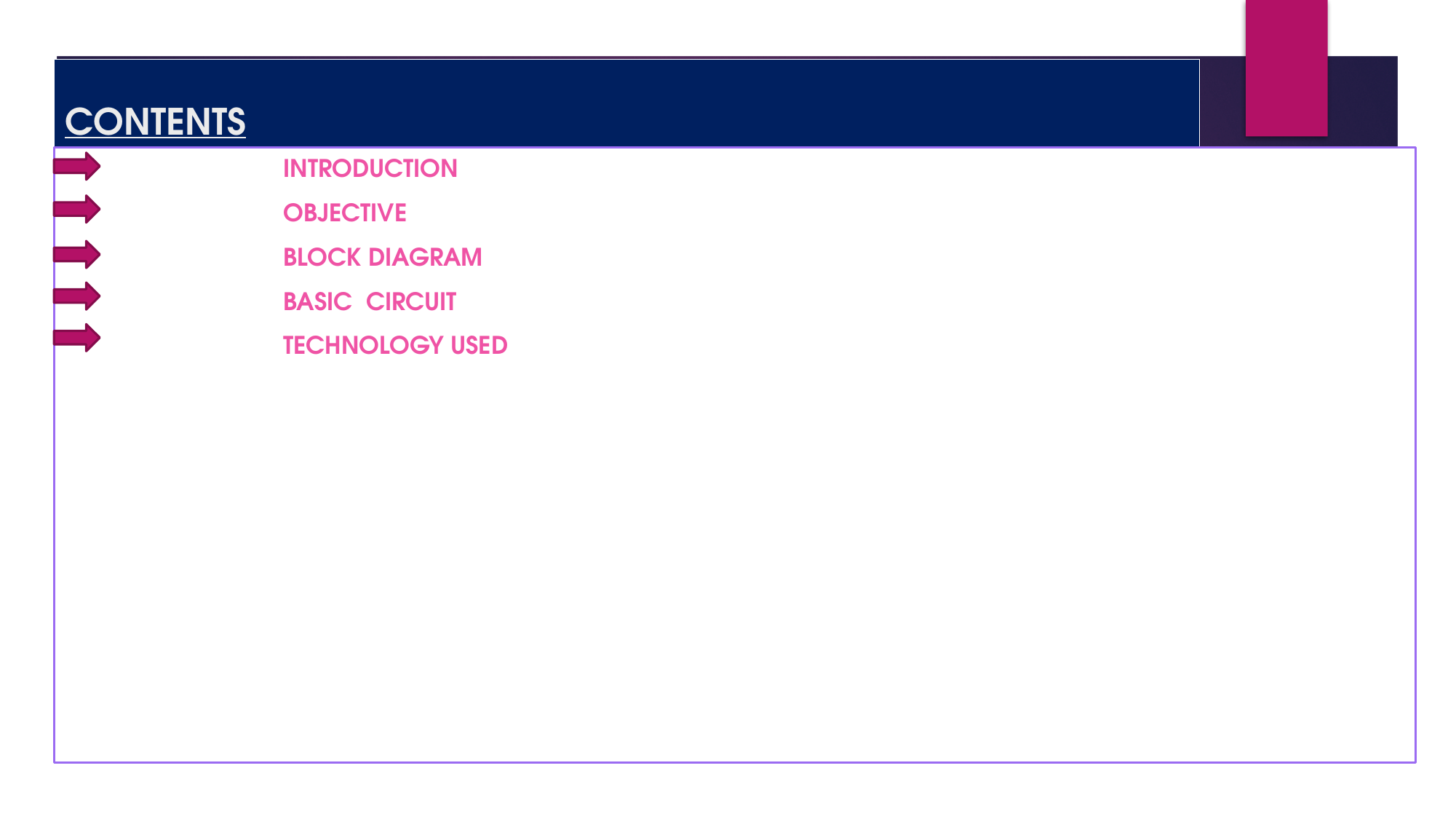

# CONTENTS
		INTRODUCTION
 		OBJECTIVE
		BLOCK DIAGRAM
		BASIC  CIRCUIT
		TECHNOLOGY USED